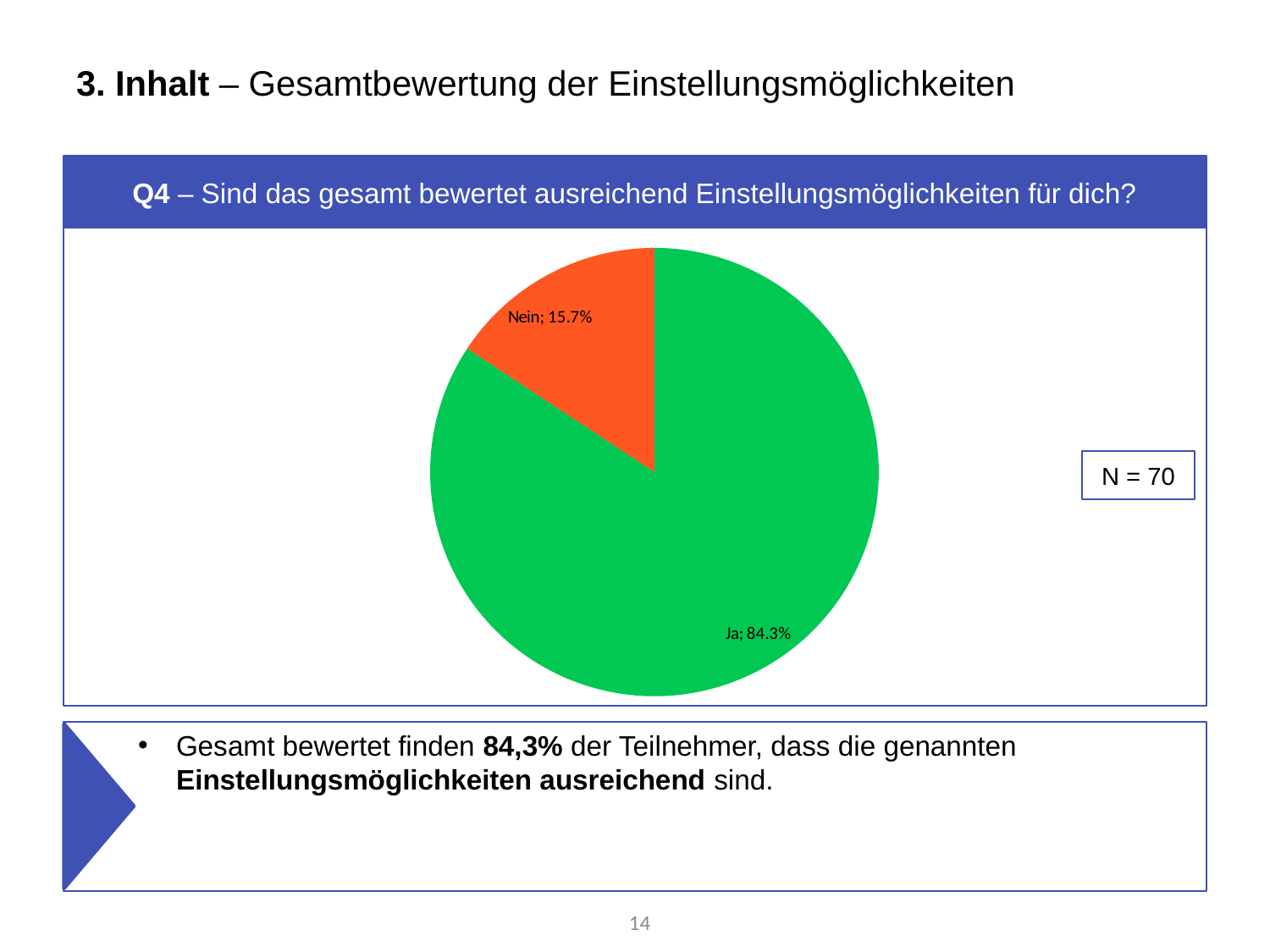

# 3. Inhalt – Gesamtbewertung der Einstellungsmöglichkeiten

Q4 – Sind das gesamt bewertet ausreichend Einstellungsmöglichkeiten für dich?

### Chart

| Category | % |
|---|---|
| Ja | 0.8428571428571429 |
| Nein | 0.15714285714285714 |
N = 70
Gesamt bewertet finden 84,3% der Teilnehmer, dass die genannten Einstellungsmöglichkeiten ausreichend sind.

14